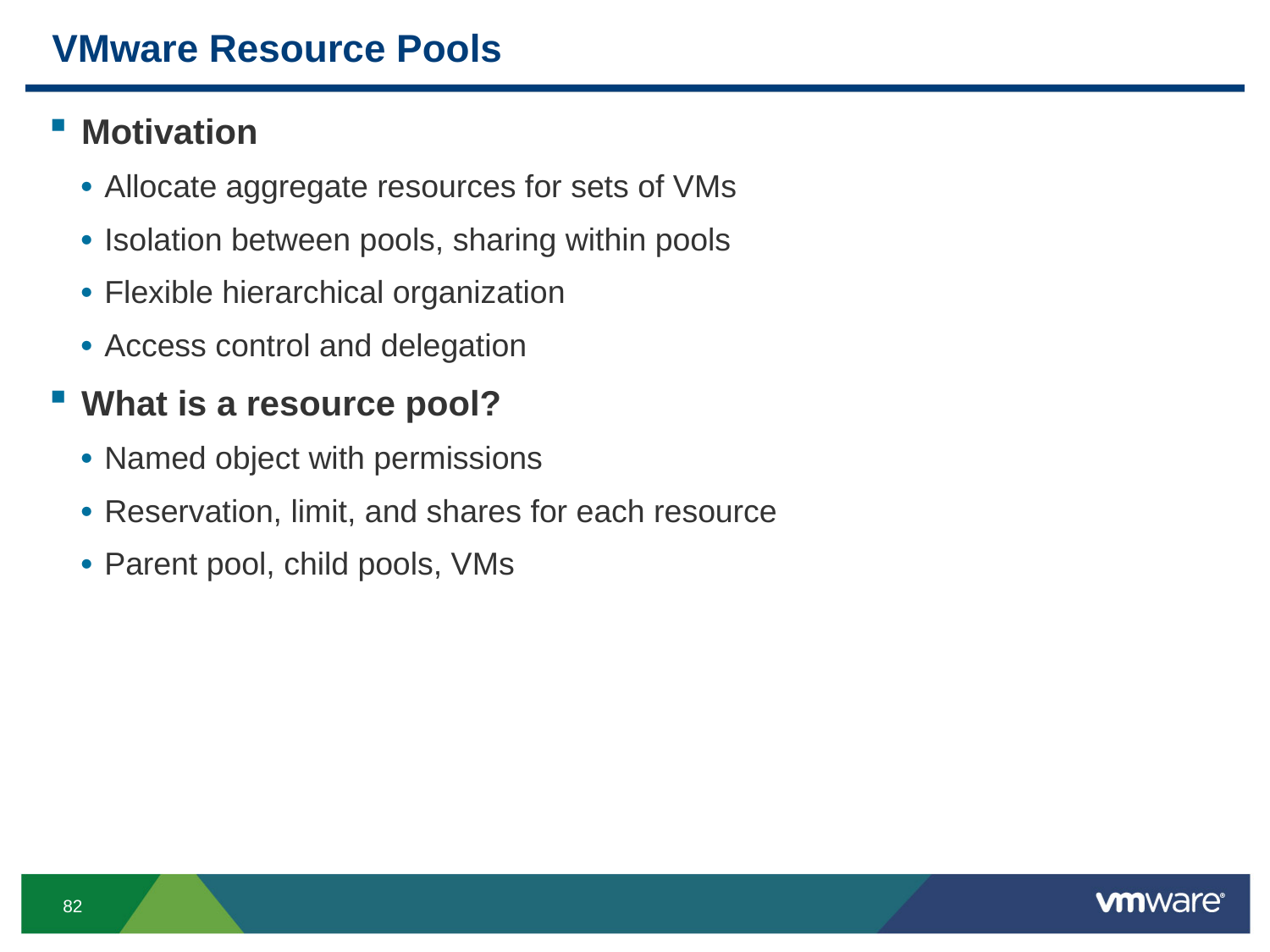

# VMware Resource Pools
Motivation
Allocate aggregate resources for sets of VMs
Isolation between pools, sharing within pools
Flexible hierarchical organization
Access control and delegation
What is a resource pool?
Named object with permissions
Reservation, limit, and shares for each resource
Parent pool, child pools, VMs